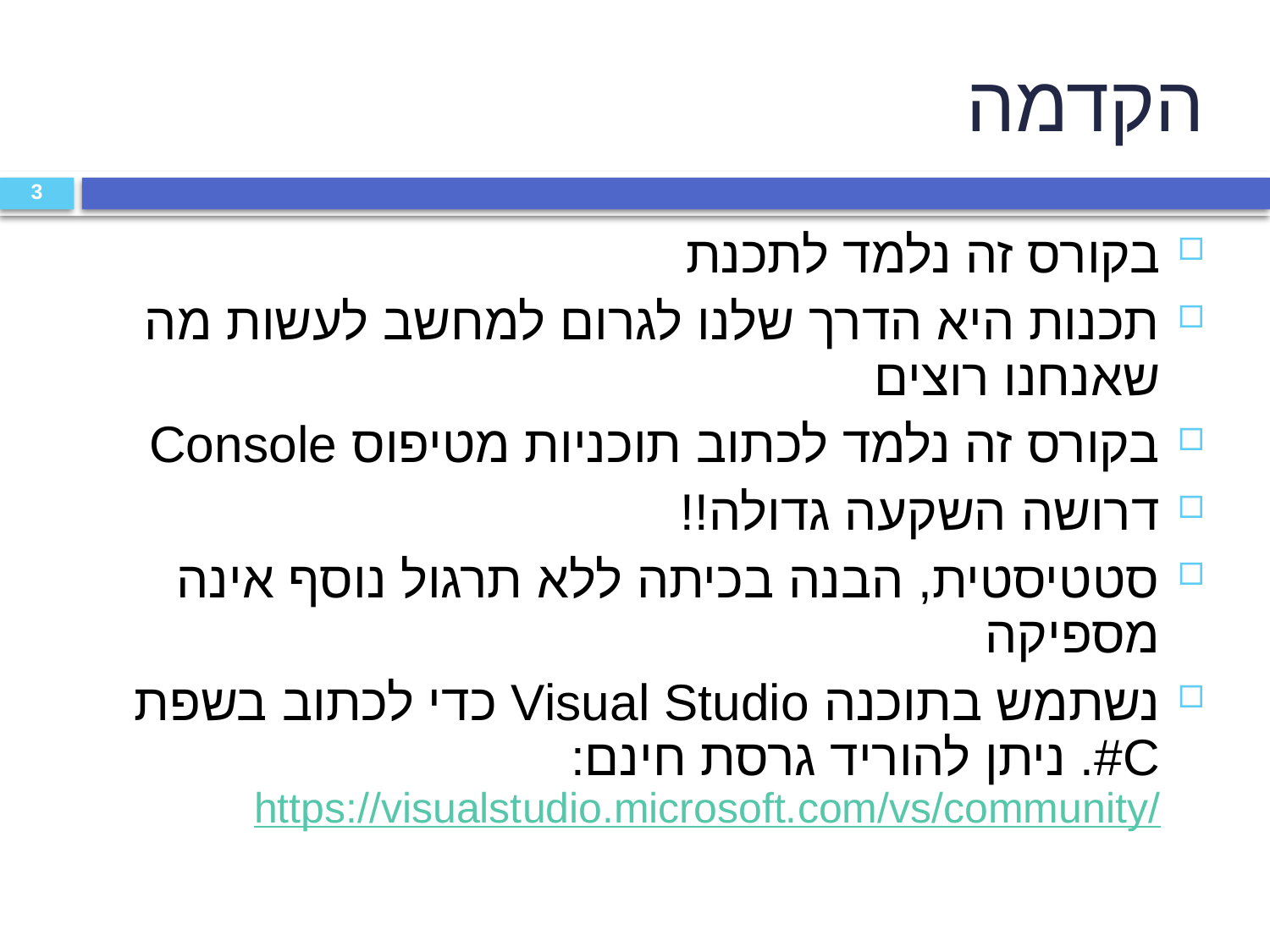

# הקדמה
3
בקורס זה נלמד לתכנת
תכנות היא הדרך שלנו לגרום למחשב לעשות מה שאנחנו רוצים
בקורס זה נלמד לכתוב תוכניות מטיפוס Console
דרושה השקעה גדולה!!
סטטיסטית, הבנה בכיתה ללא תרגול נוסף אינה מספיקה
נשתמש בתוכנה Visual Studio כדי לכתוב בשפת C#. ניתן להוריד גרסת חינם: https://visualstudio.microsoft.com/vs/community/